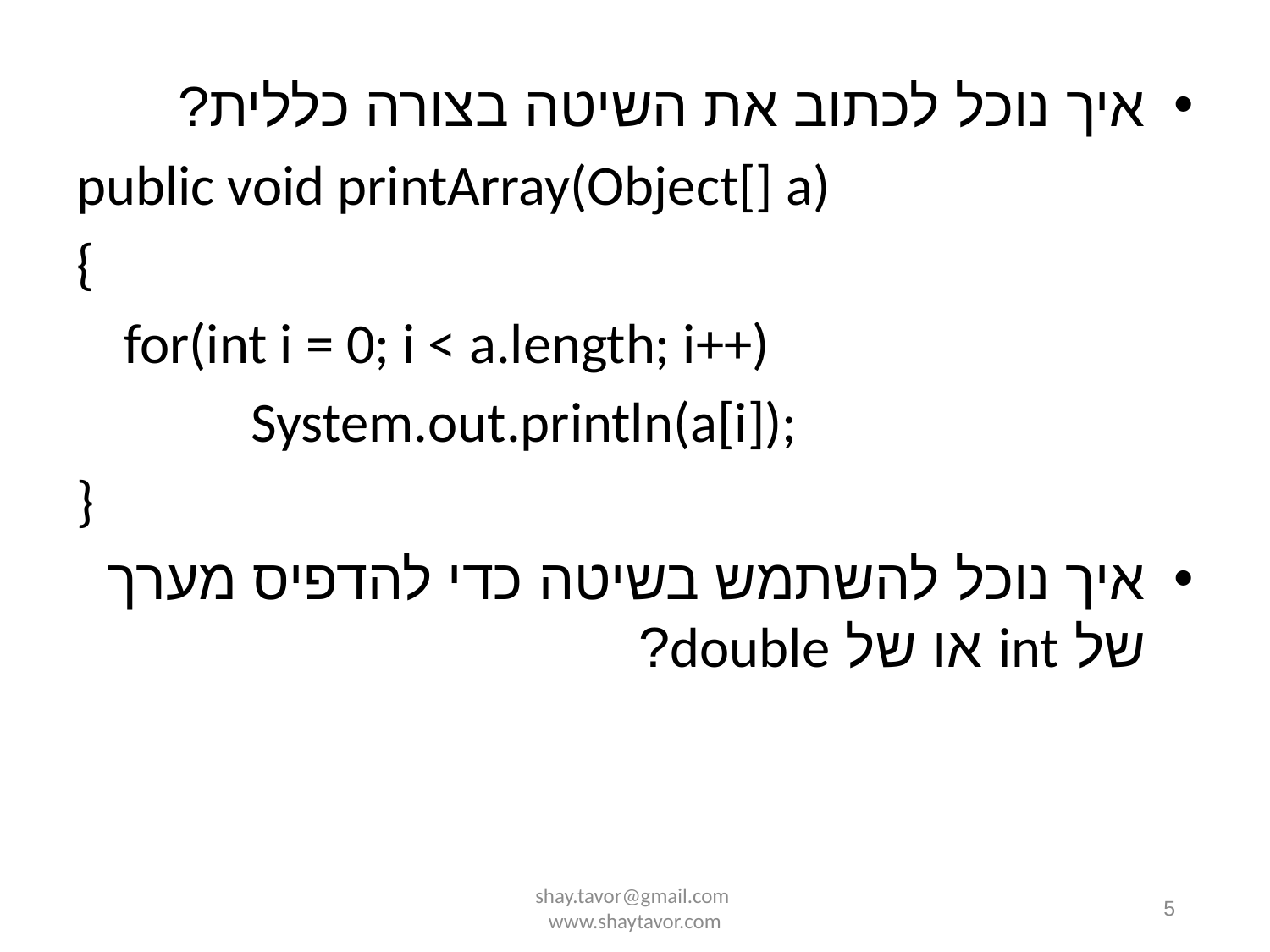

איך נוכל לכתוב את השיטה בצורה כללית?
public void printArray(Object[] a)
{
	for(int i = 0; i < a.length; i++)
		System.out.println(a[i]);
}
איך נוכל להשתמש בשיטה כדי להדפיס מערך של int או של double?
shay.tavor@gmail.com  www.shaytavor.com
5